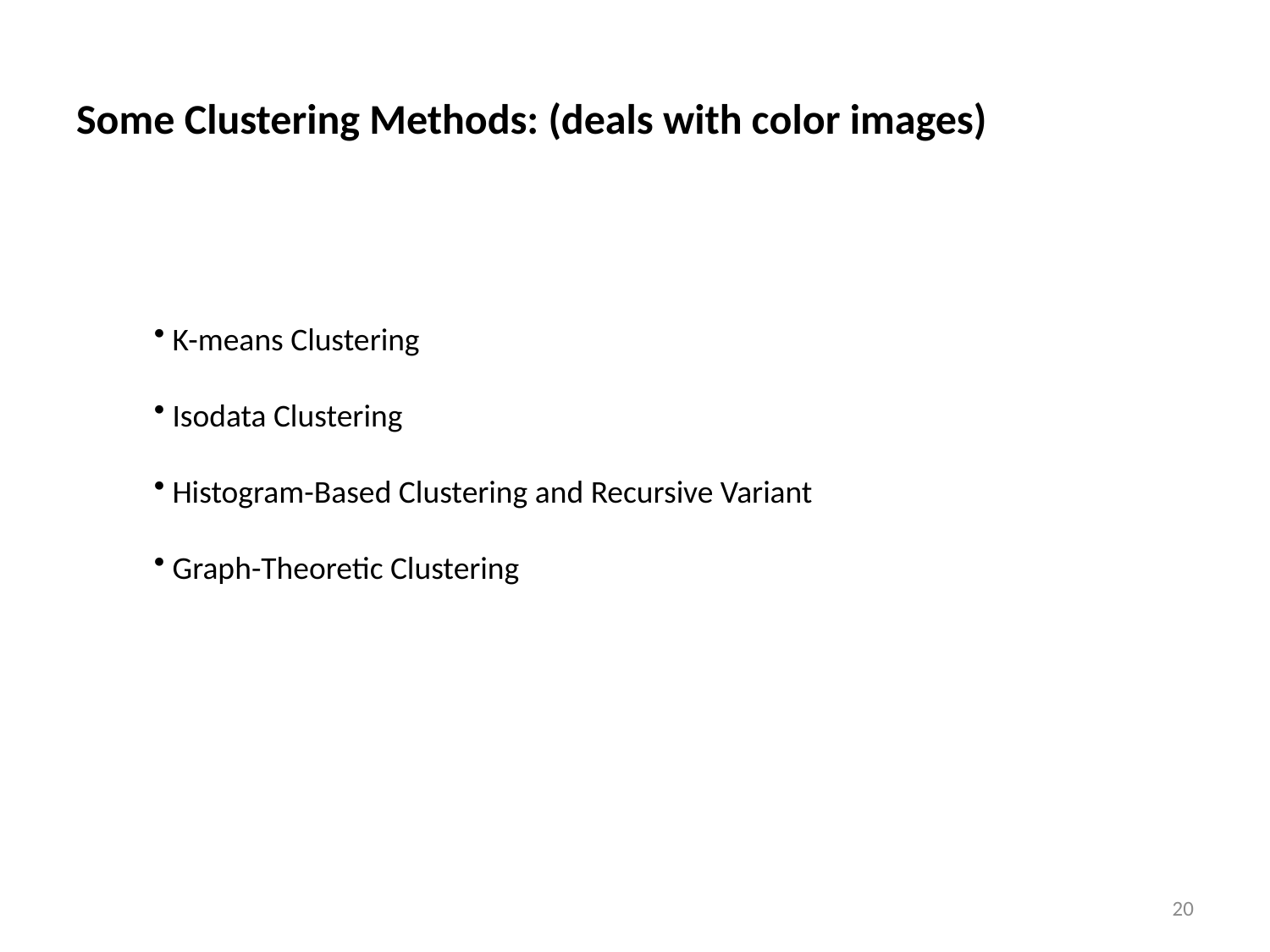

# Some Clustering Methods: (deals with color images)
 K-means Clustering

 Isodata Clustering

 Histogram-Based Clustering and Recursive Variant

 Graph-Theoretic Clustering
20